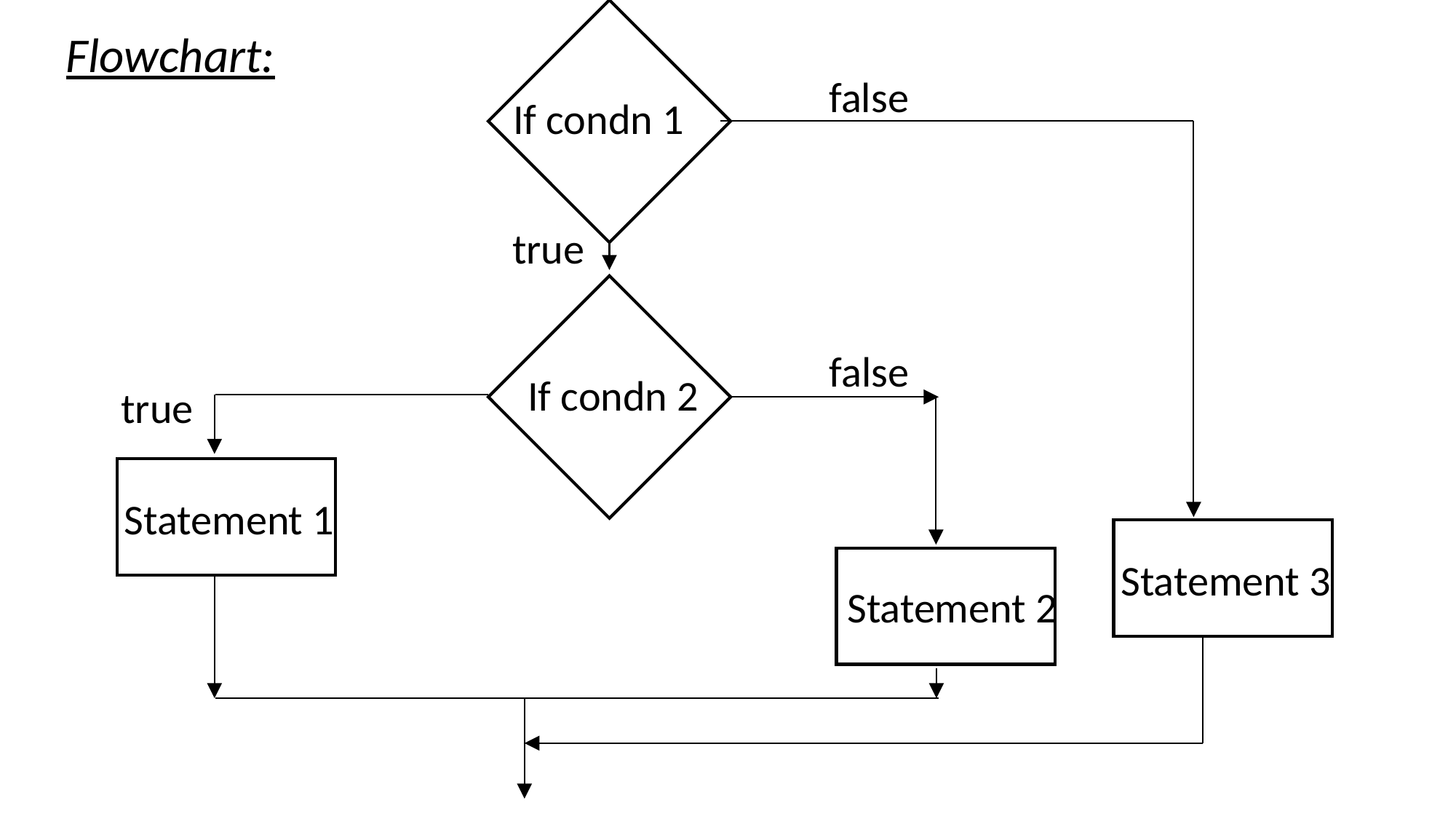

If condn 1

false
true

Statement 1

Statement 2

Statement 3
false
true
If condn 2
Flowchart: